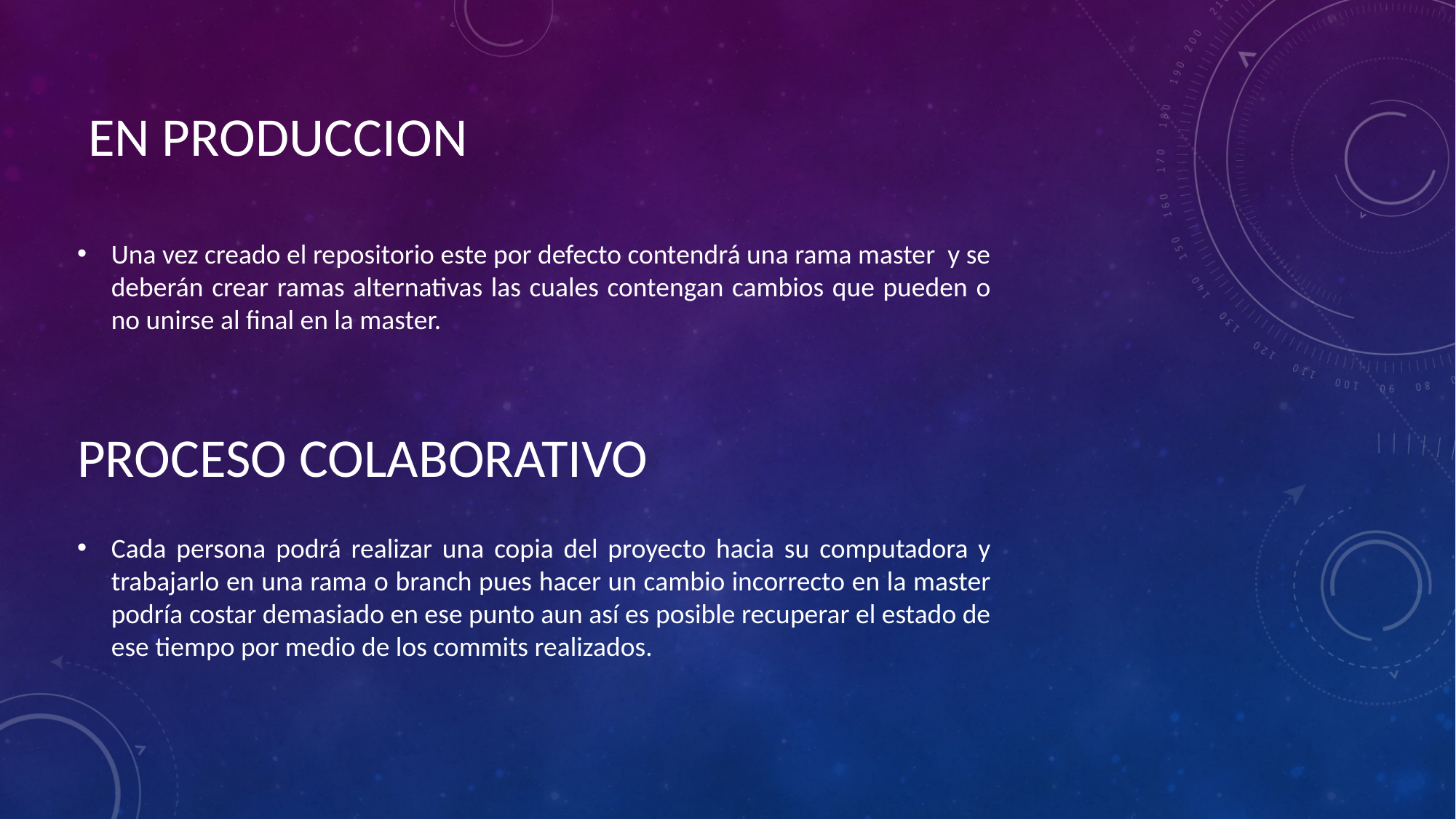

# EN PRODUCCION
Una vez creado el repositorio este por defecto contendrá una rama master  y se deberán crear ramas alternativas las cuales contengan cambios que pueden o no unirse al final en la master.
Proceso colaborativo
Cada persona podrá realizar una copia del proyecto hacia su computadora y trabajarlo en una rama o branch pues hacer un cambio incorrecto en la master podría costar demasiado en ese punto aun así es posible recuperar el estado de ese tiempo por medio de los commits realizados.